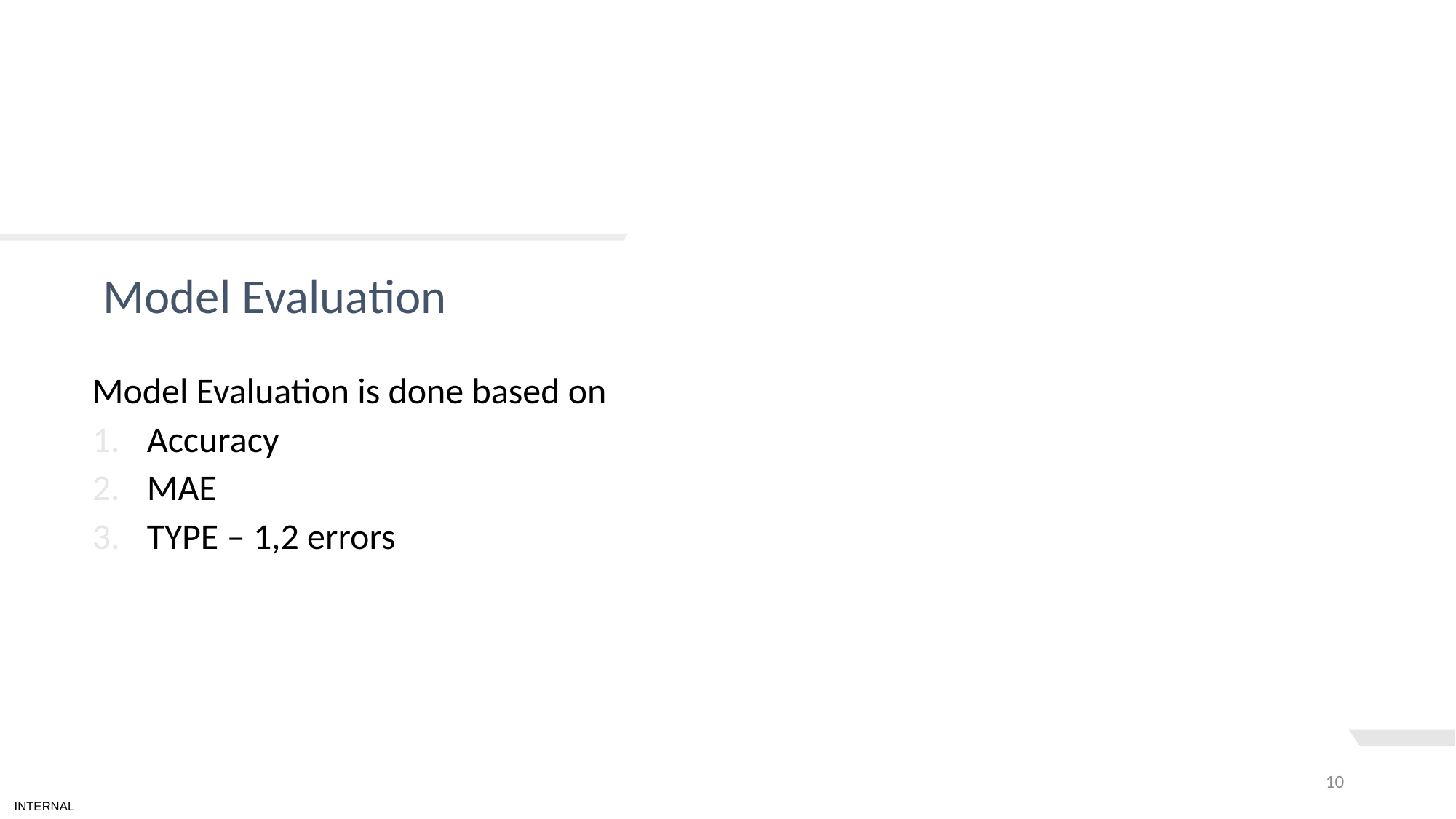

# TEXT LAYOUT 1
Model Evaluation
Model Evaluation is done based on
Accuracy
MAE
TYPE – 1,2 errors

10